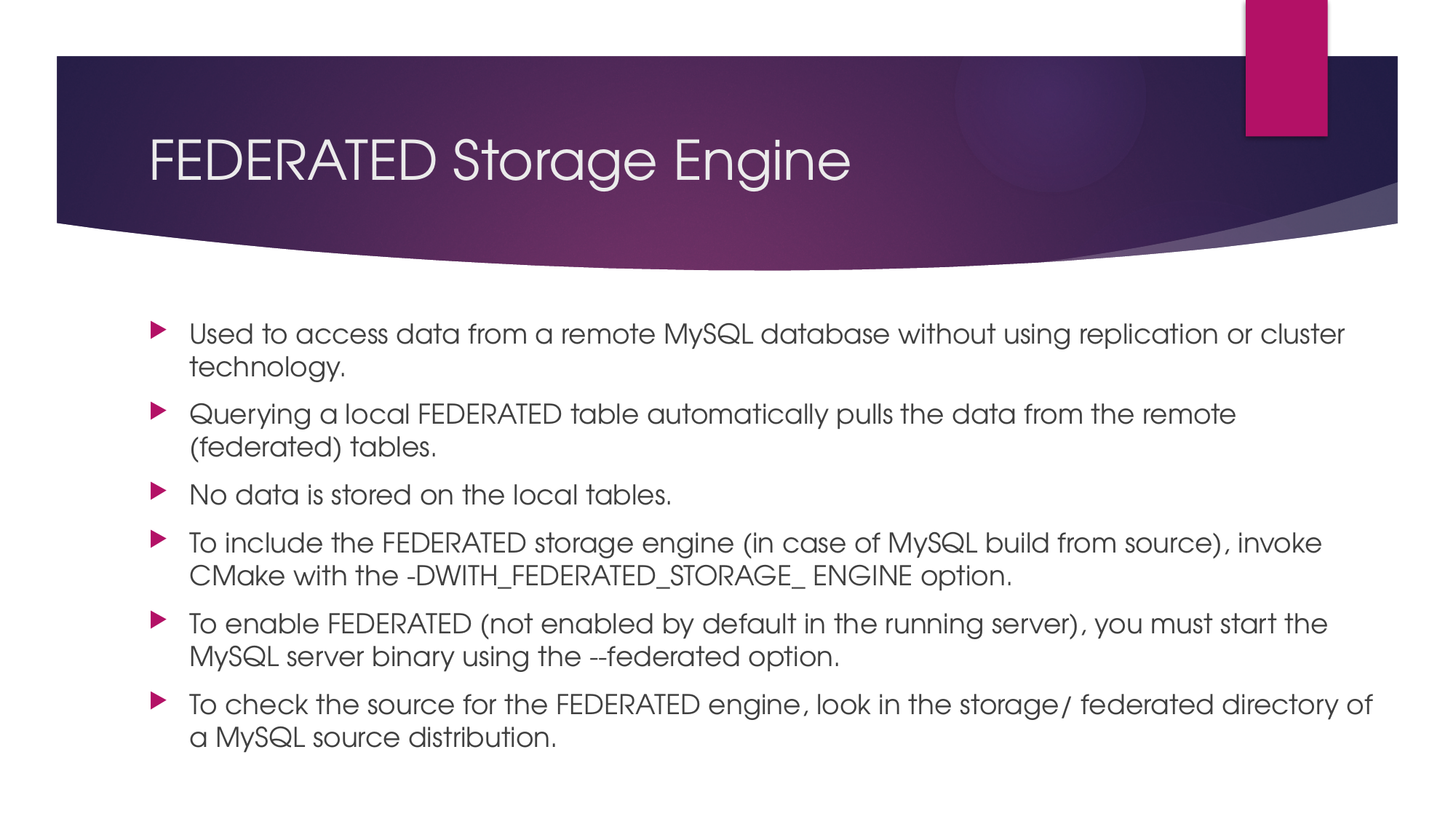

# FEDERATED Storage Engine
Used to access data from a remote MySQL database without using replication or cluster technology.
Querying a local FEDERATED table automatically pulls the data from the remote (federated) tables.
No data is stored on the local tables.
To include the FEDERATED storage engine (in case of MySQL build from source), invoke CMake with the -DWITH_FEDERATED_STORAGE_ ENGINE option.
To enable FEDERATED (not enabled by default in the running server), you must start the MySQL server binary using the --federated option.
To check the source for the FEDERATED engine, look in the storage/ federated directory of a MySQL source distribution.